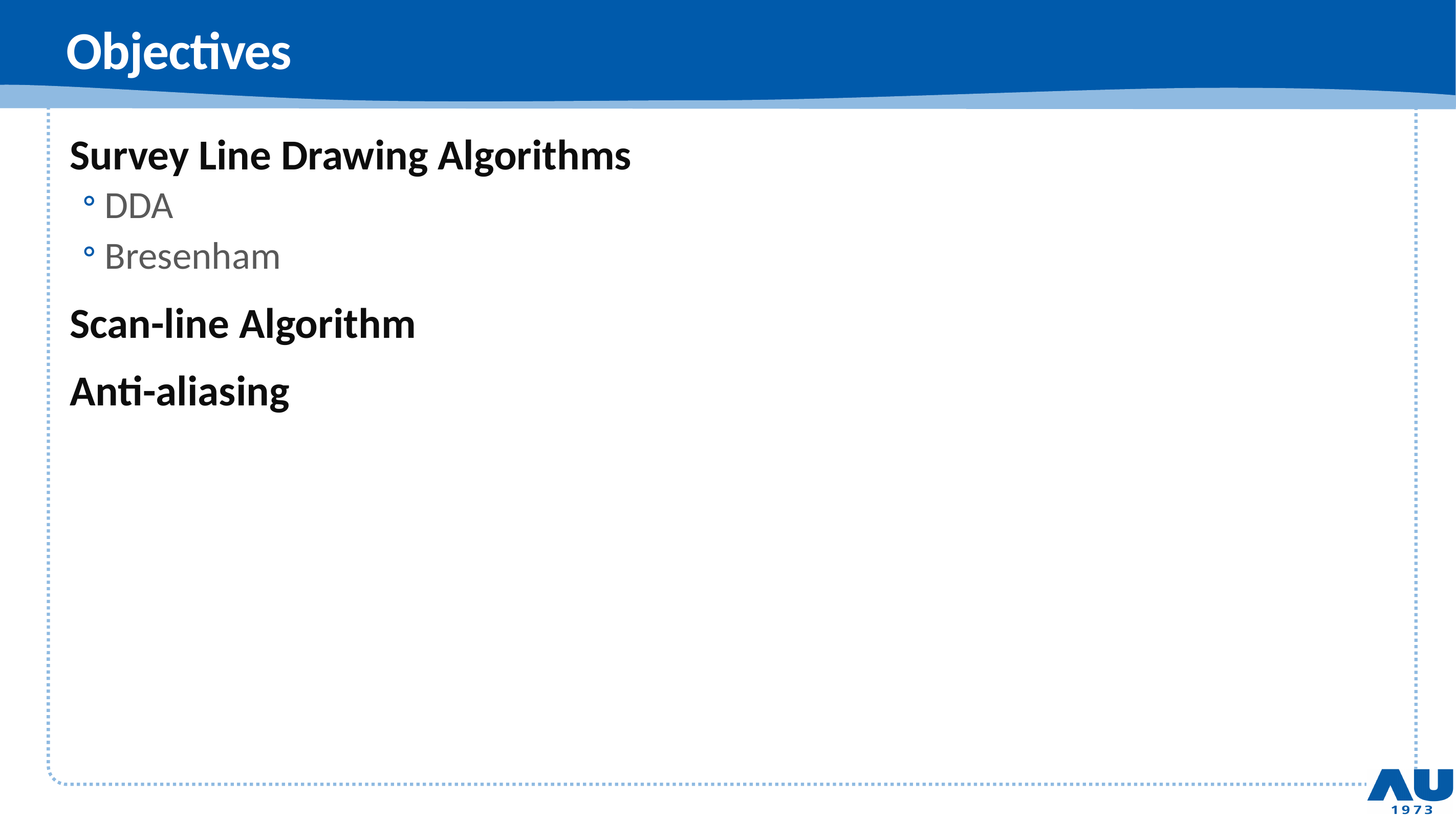

# Objectives
Survey Line Drawing Algorithms
DDA
Bresenham
Scan-line Algorithm
Anti-aliasing